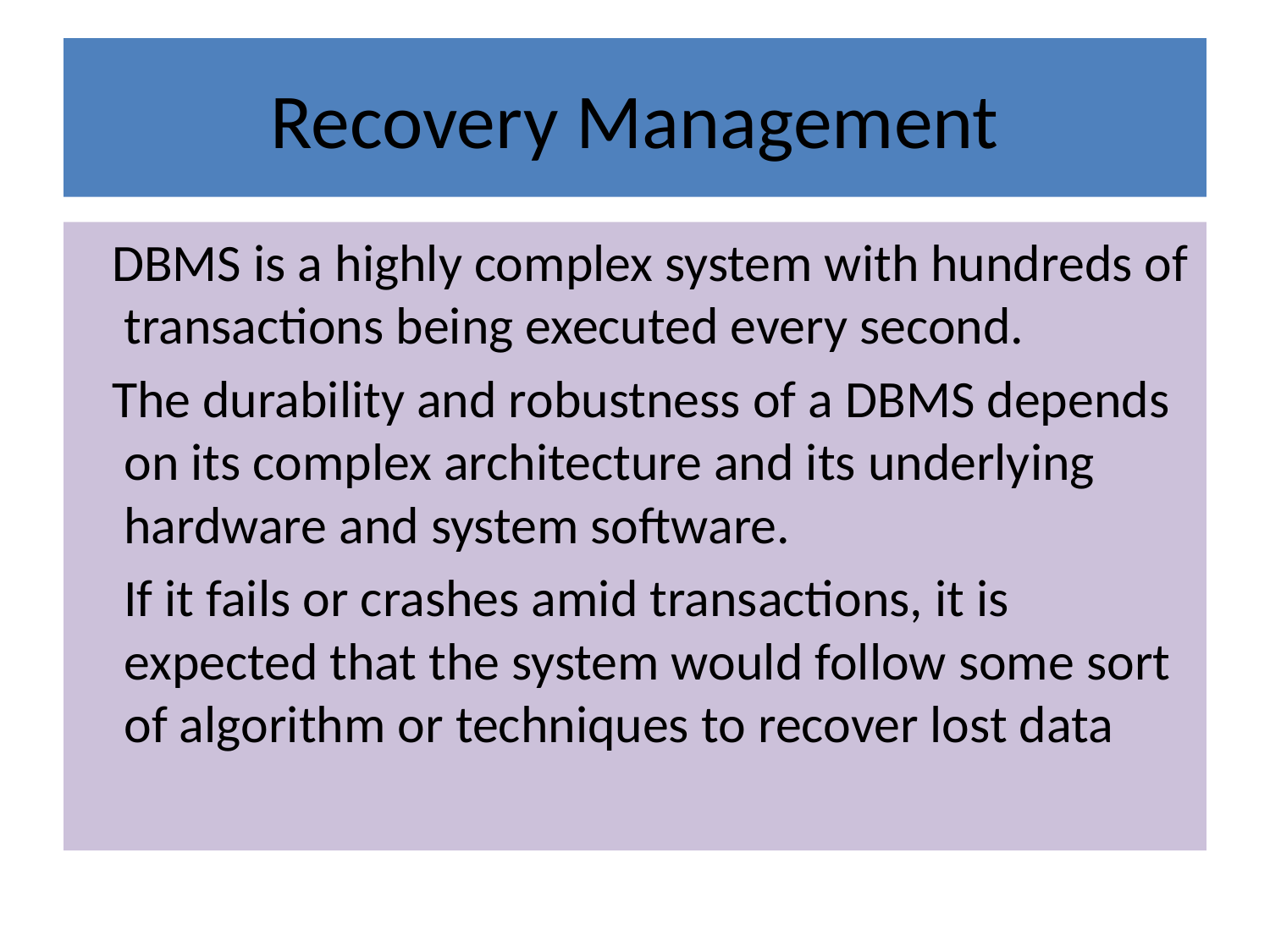

# Recovery Management
   DBMS is a highly complex system with hundreds of transactions being executed every second.
   The durability and robustness of a DBMS depends on its complex architecture and its underlying hardware and system software.
    If it fails or crashes amid transactions, it is expected that the system would follow some sort of algorithm or techniques to recover lost data